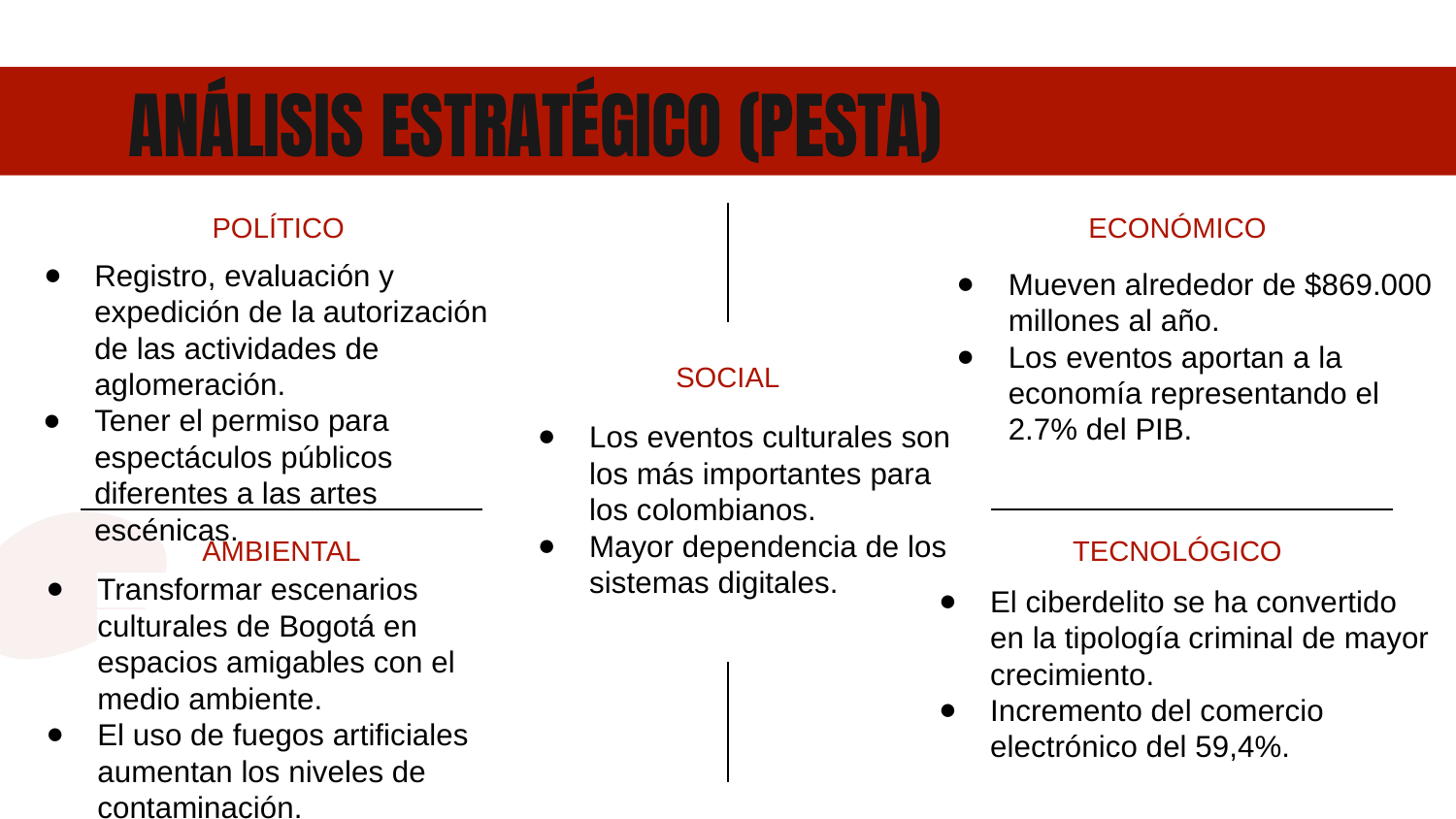

# ANÁLISIS ESTRATÉGICO (PESTA)
POLÍTICO
ECONÓMICO
Registro, evaluación y expedición de la autorización de las actividades de aglomeración.
Tener el permiso para espectáculos públicos diferentes a las artes escénicas.
Mueven alrededor de $869.000 millones al año.
Los eventos aportan a la economía representando el 2.7% del PIB.
SOCIAL
Los eventos culturales son los más importantes para los colombianos.
Mayor dependencia de los sistemas digitales.
AMBIENTAL
TECNOLÓGICO
Transformar escenarios culturales de Bogotá en espacios amigables con el medio ambiente.
El uso de fuegos artificiales aumentan los niveles de contaminación.
El ciberdelito se ha convertido en la tipología criminal de mayor crecimiento.
Incremento del comercio electrónico del 59,4%.